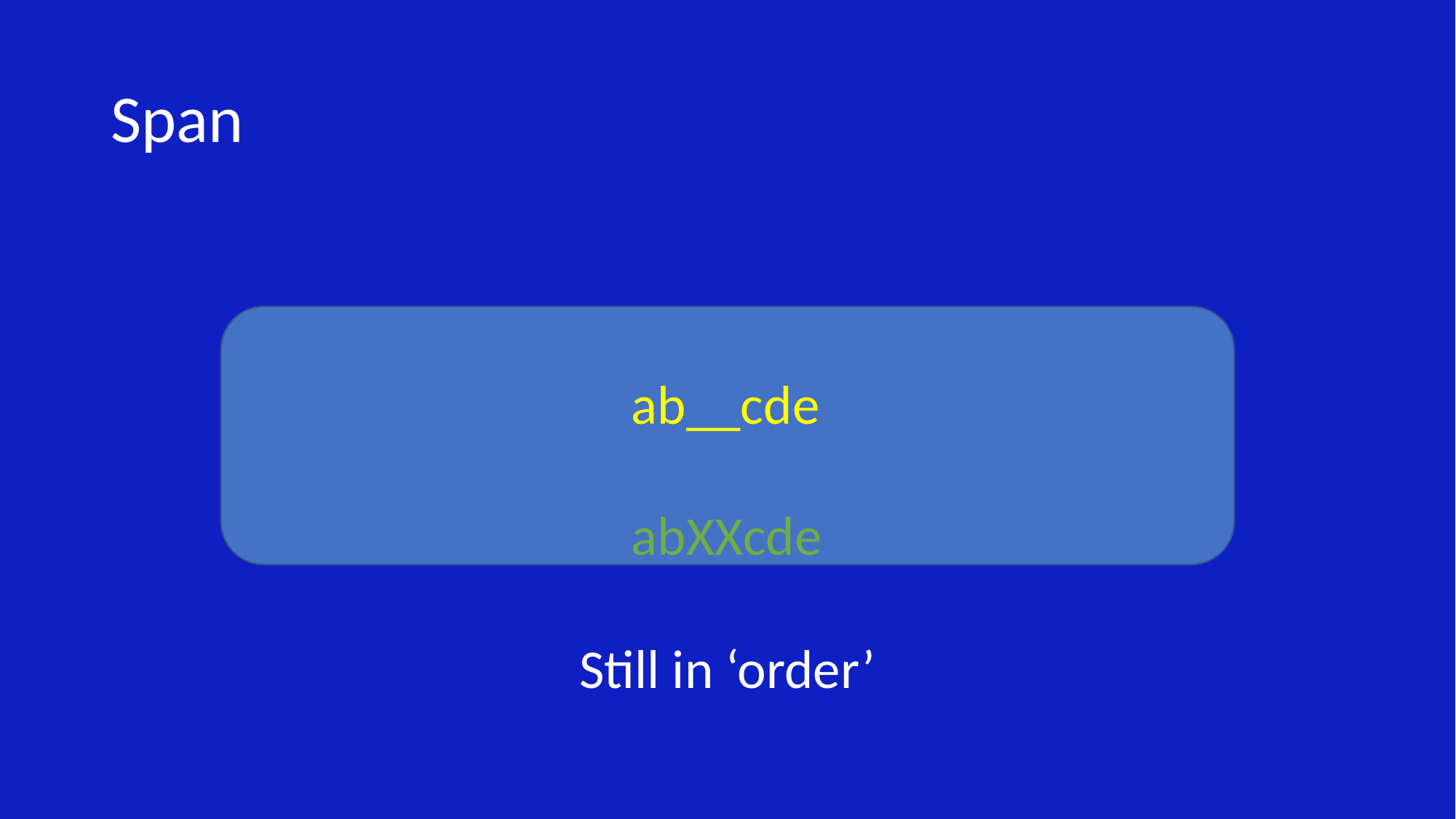

# Span

ab__cde
abXXcde
Still in ‘order’